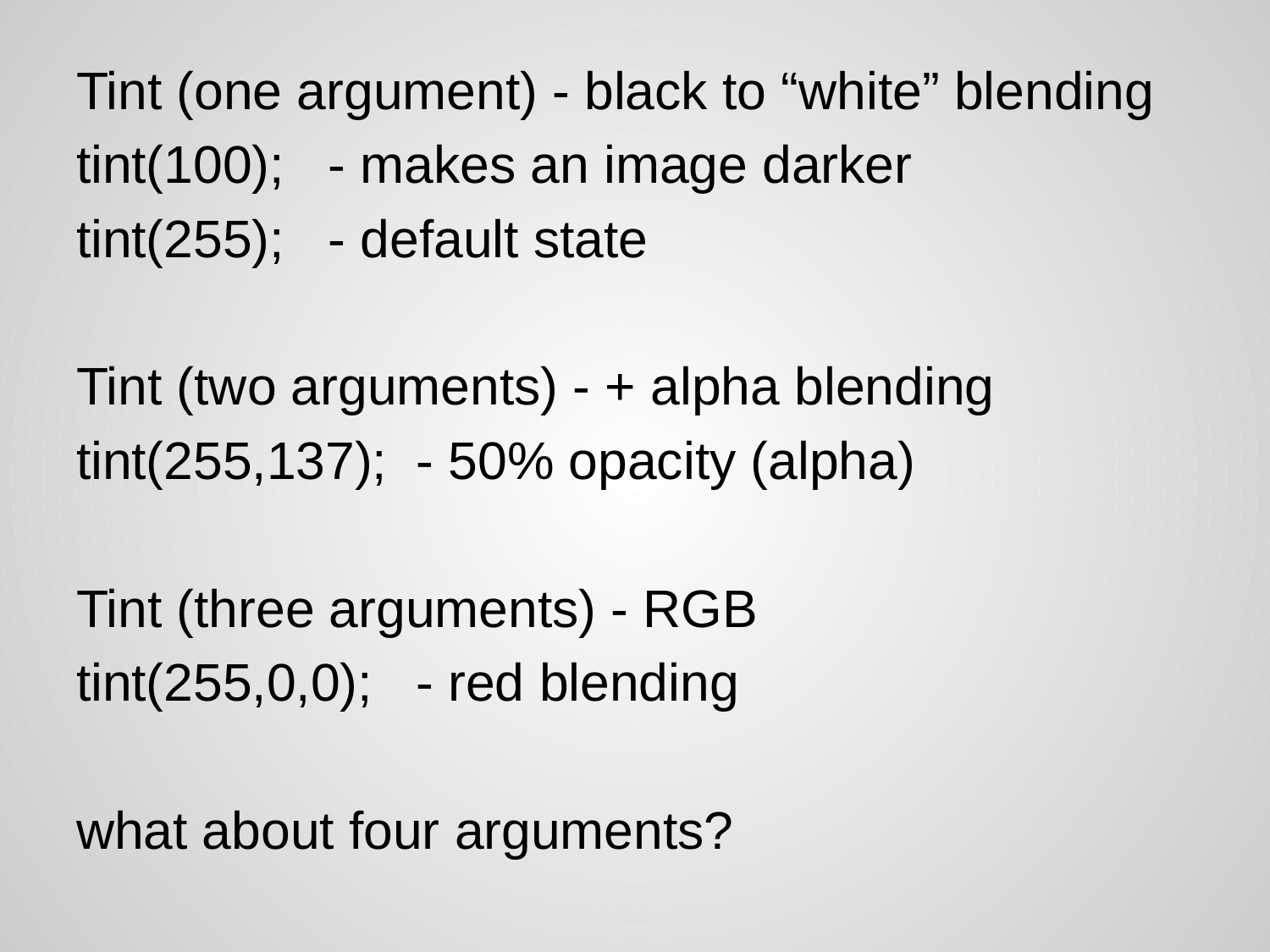

Tint (one argument) - black to “white” blending
tint(100);   - makes an image darker
tint(255);   - default state

Tint (two arguments) - + alpha blending
tint(255,137);  - 50% opacity (alpha)

Tint (three arguments) - RGB
tint(255,0,0);   - red blending

what about four arguments?